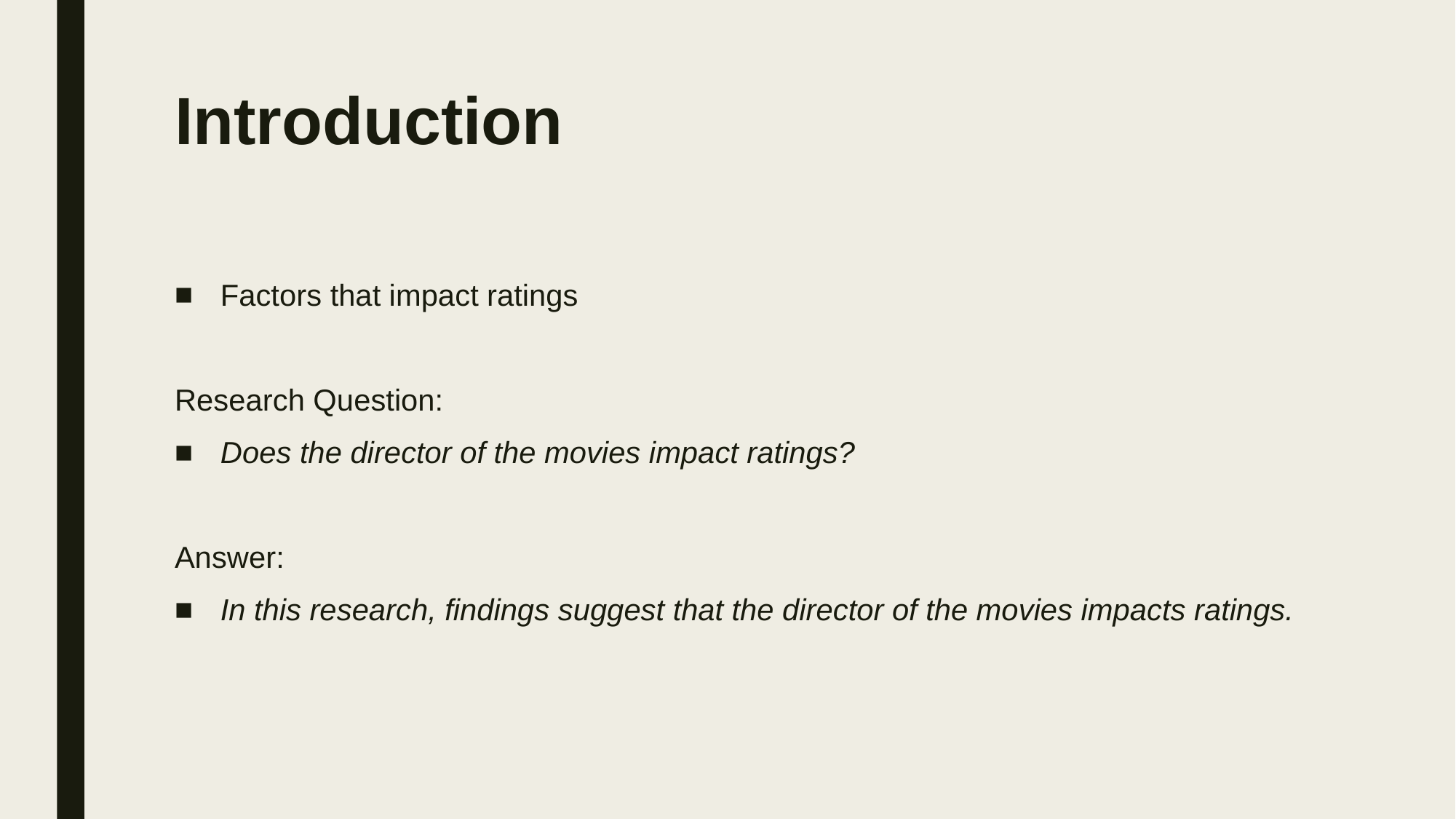

# Introduction
Factors that impact ratings

Research Question:
Does the director of the movies impact ratings?

Answer:
In this research, findings suggest that the director of the movies impacts ratings.